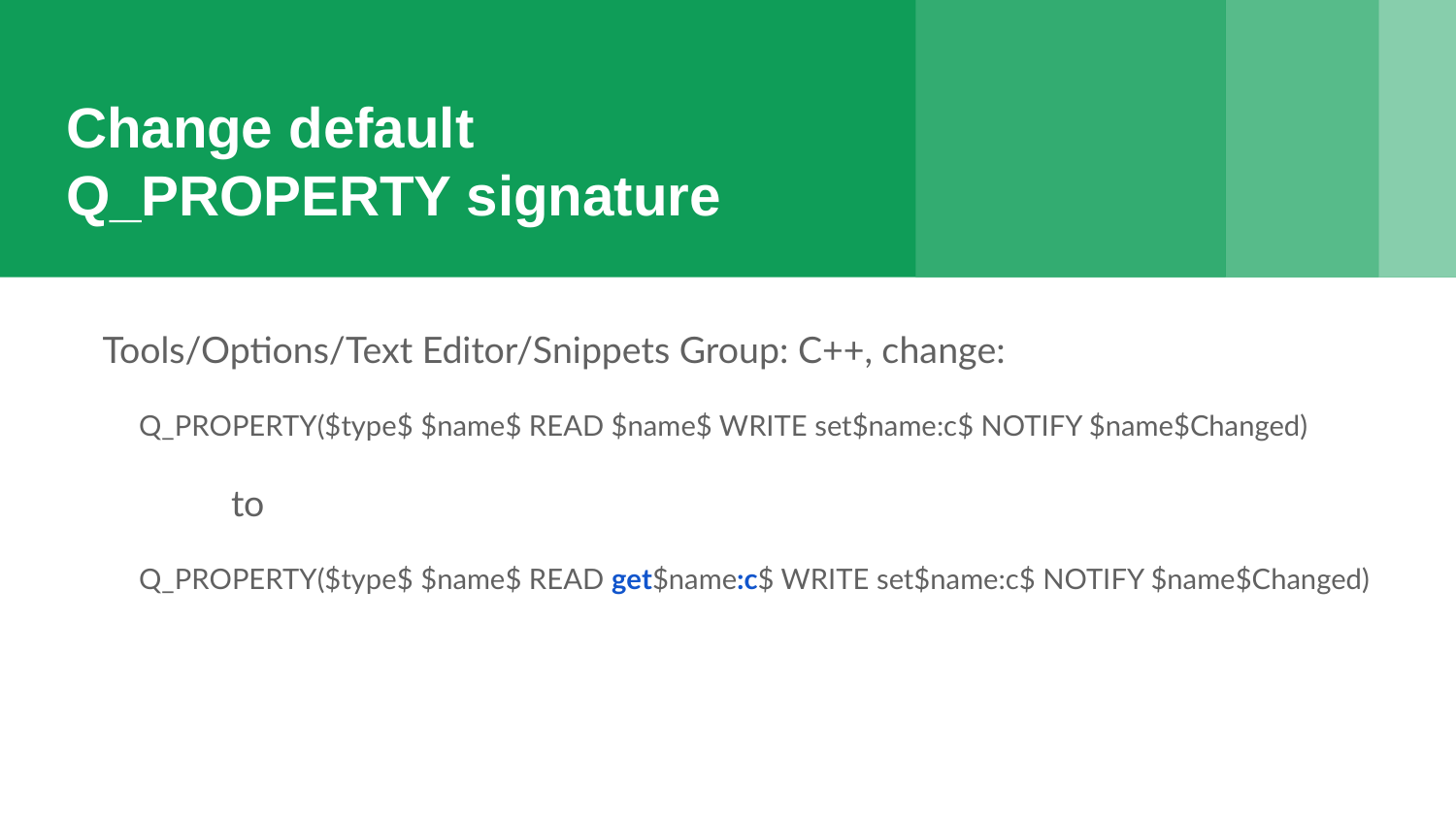

# Change default Q_PROPERTY signature
Tools/Options/Text Editor/Snippets Group: C++, change:
Q_PROPERTY($type$ $name$ READ $name$ WRITE set$name:c$ NOTIFY $name$Changed)
          to
Q_PROPERTY($type$ $name$ READ get$name:c$ WRITE set$name:c$ NOTIFY $name$Changed)